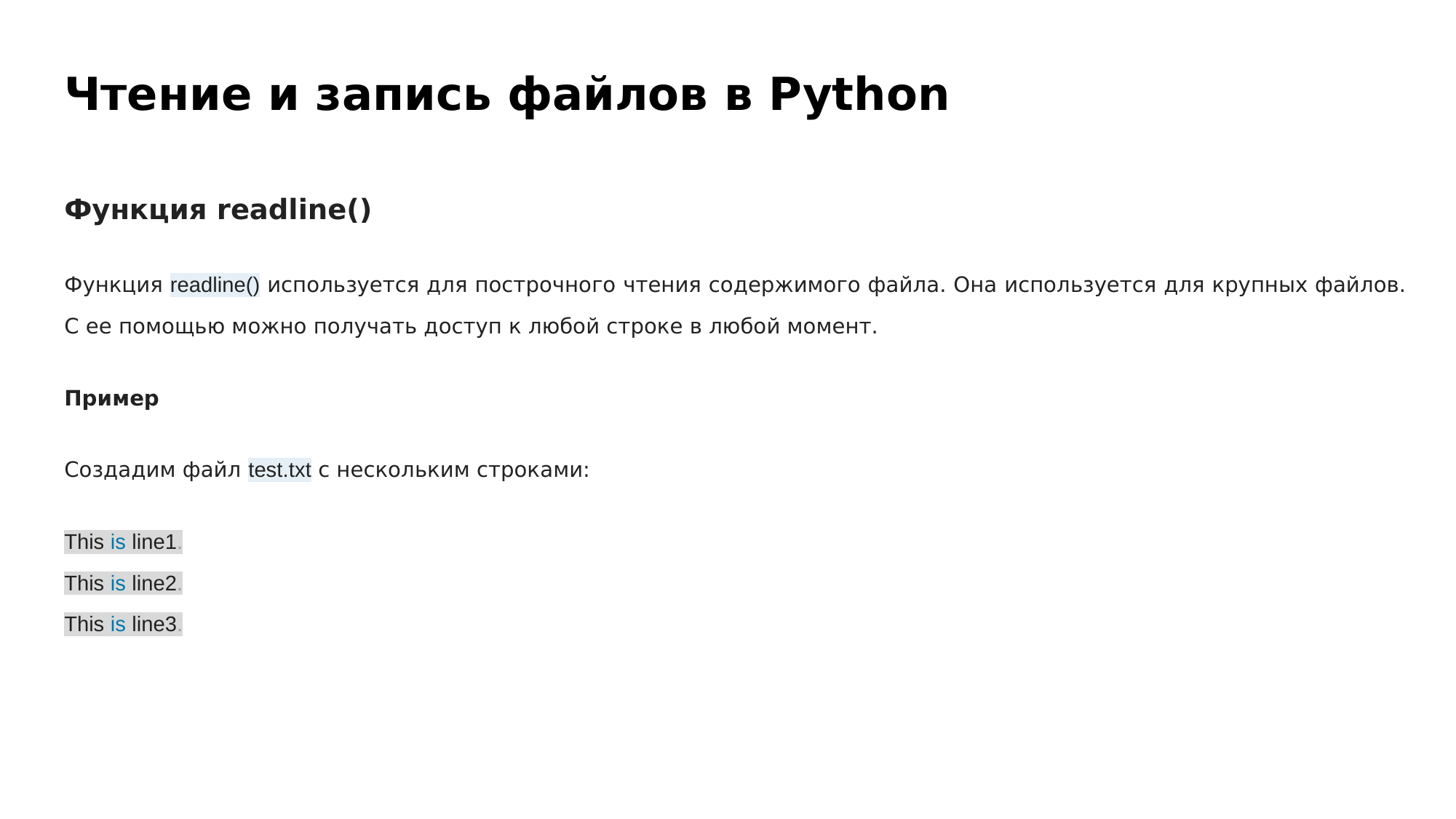

# Чтение и запись файлов в Python
Функция readline()
Функция readline() используется для построчного чтения содержимого файла. Она используется для крупных файлов. С ее помощью можно получать доступ к любой строке в любой момент.
Пример
Создадим файл test.txt с нескольким строками:
This is line1.
This is line2.
This is line3.